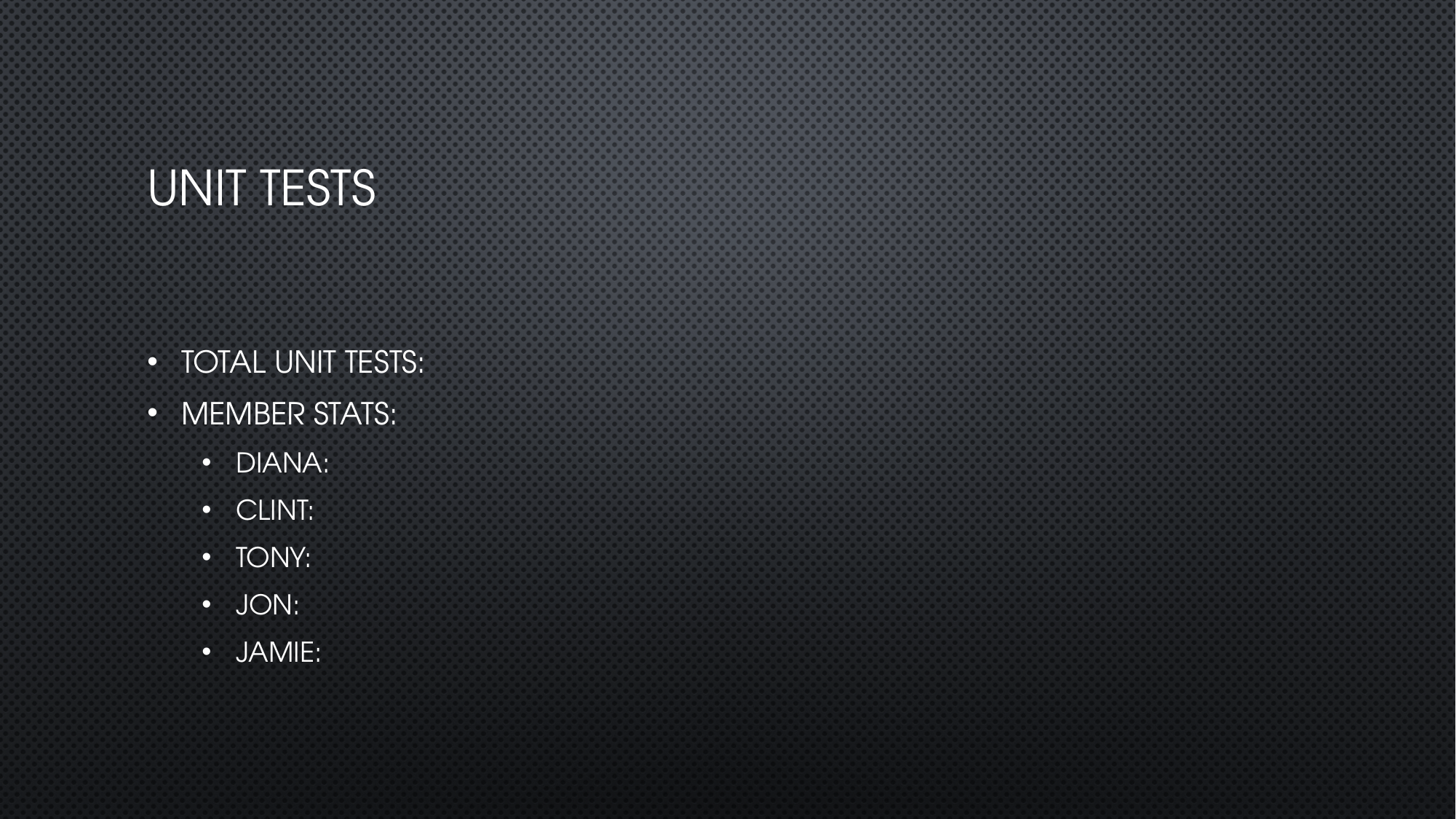

# Unit Tests
Total Unit Tests:
Member Stats:
Diana:
Clint:
Tony:
Jon:
Jamie: